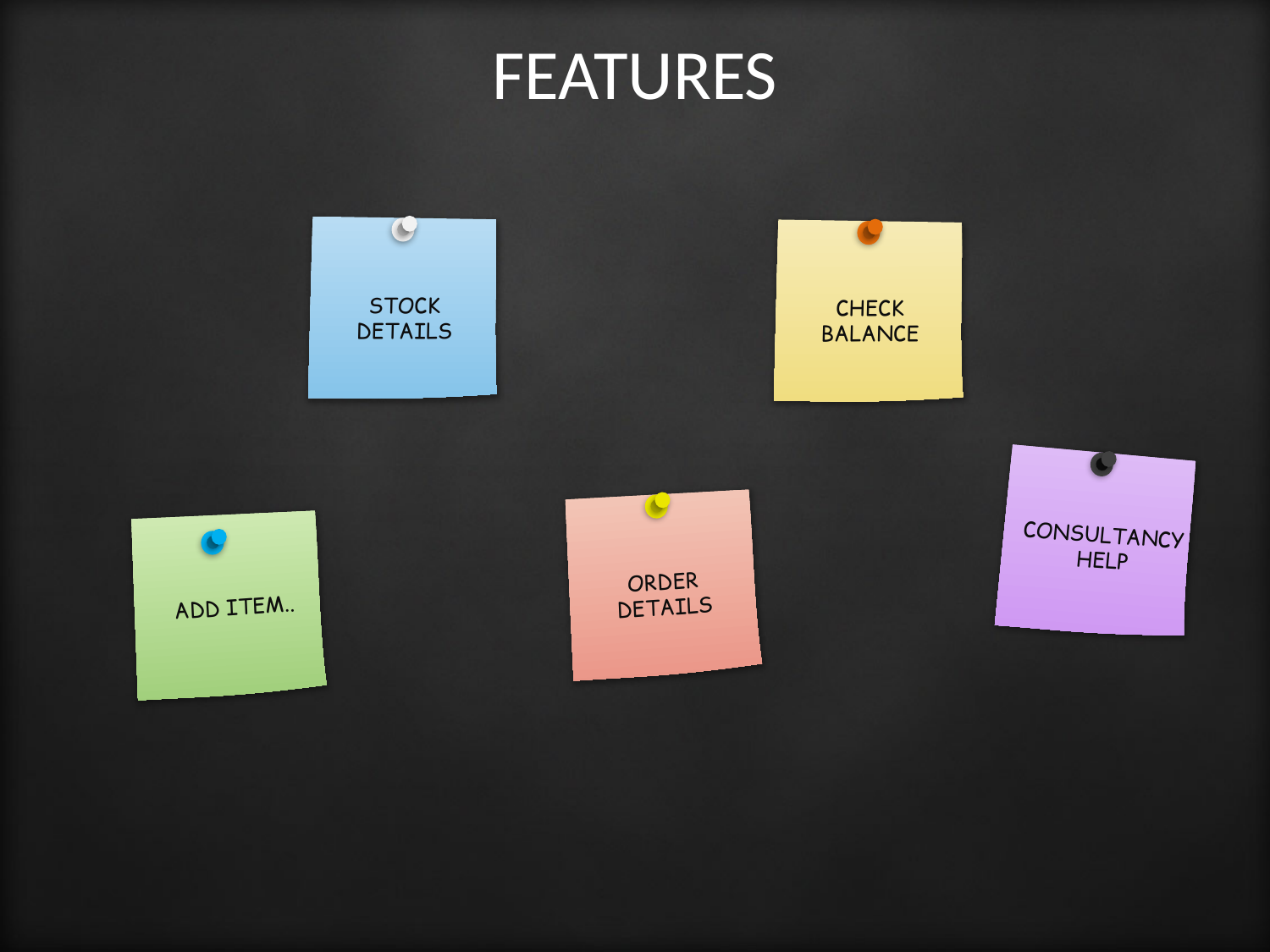

# FEATURES

STOCK DETAILS
CHECK BALANCE

CONSULTANCY HELP

ORDER DETAILS
ADD ITEM..